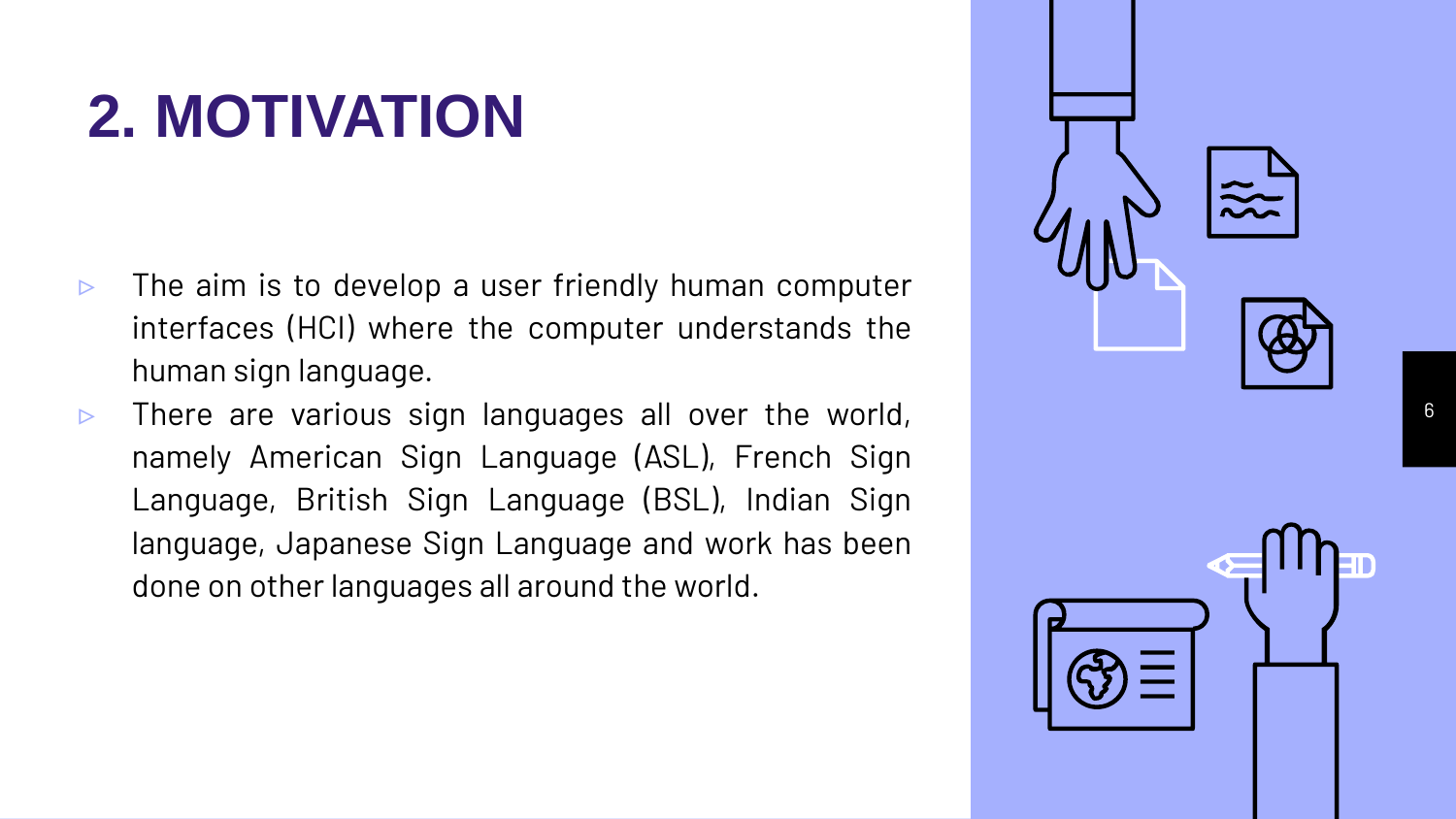

# 2. MOTIVATION

The aim is to develop a user friendly human computer interfaces (HCI) where the computer understands the human sign language.
There are various sign languages all over the world, namely American Sign Language (ASL), French Sign Language, British Sign Language (BSL), Indian Sign language, Japanese Sign Language and work has been done on other languages all around the world.

6